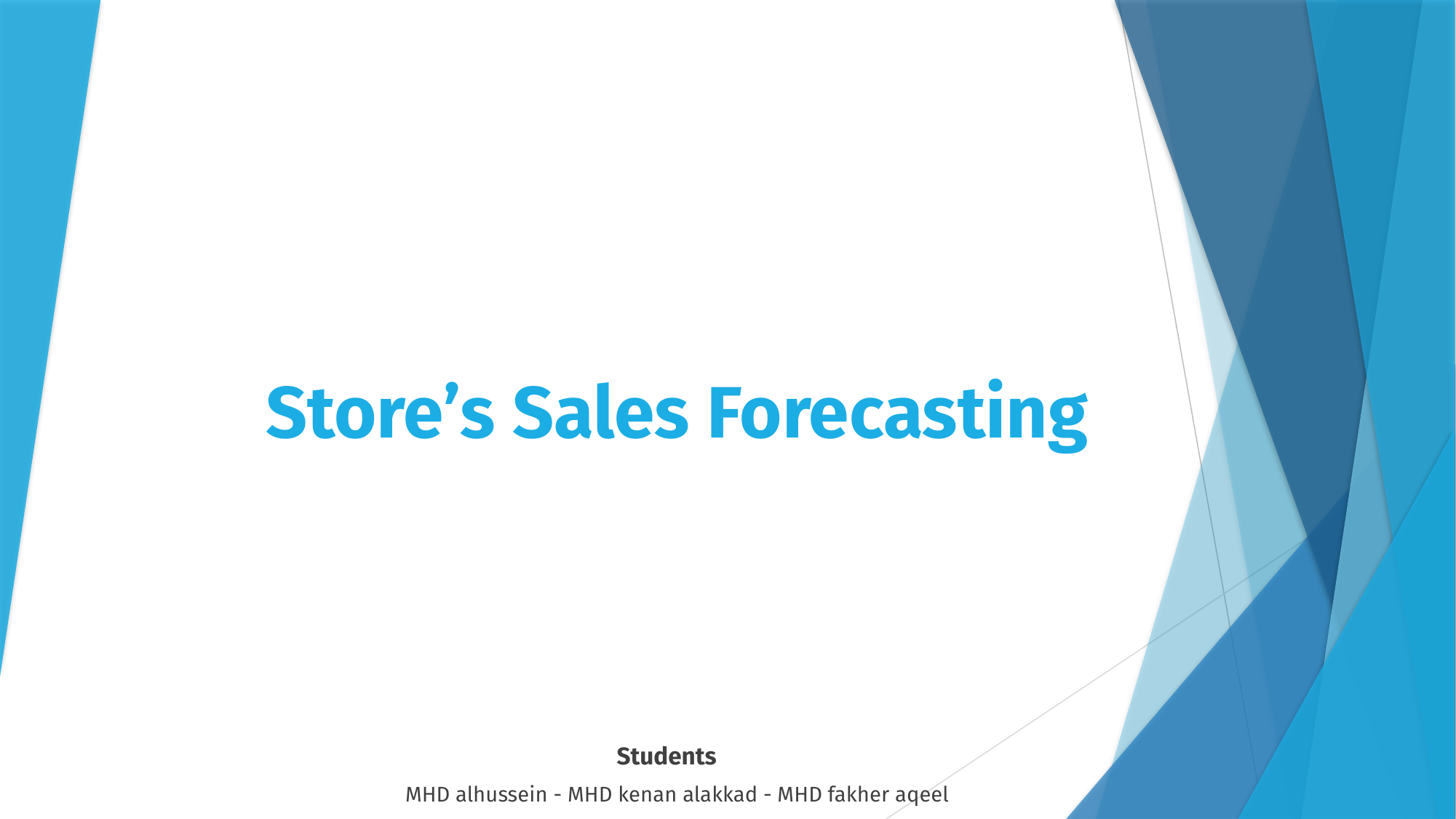

# Store’s Sales Forecasting
Students
MHD alhussein - MHD kenan alakkad - MHD fakher aqeel